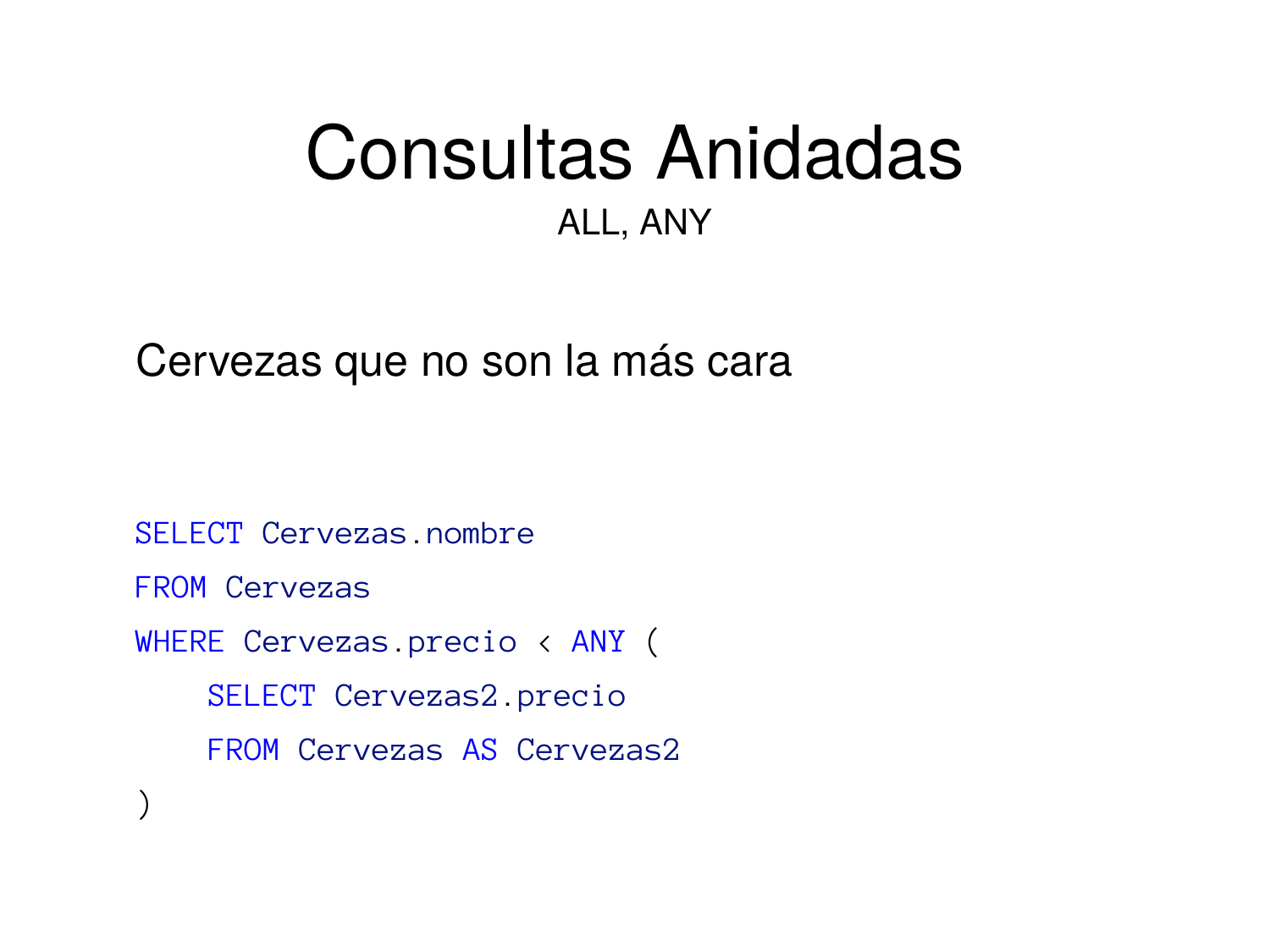

Consultas Anidadas
ALL, ANY
Cervezas que no son la más cara
SELECT Cervezas.nombre
FROM Cervezas
WHERE Cervezas.precio < ANY (
    SELECT Cervezas2.precio
    FROM Cervezas AS Cervezas2
)